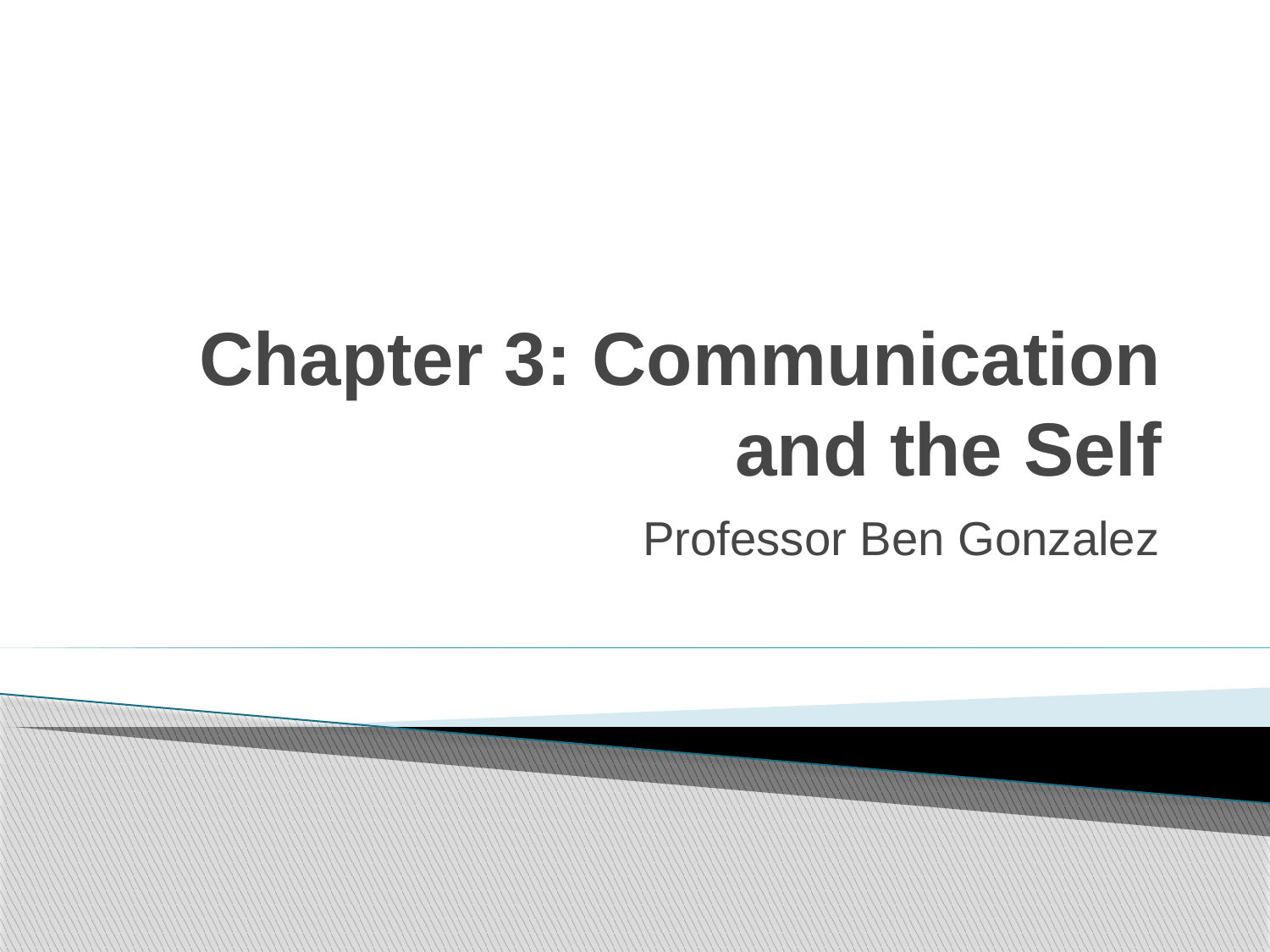

# Chapter 3: Communication and the Self
Professor Ben Gonzalez